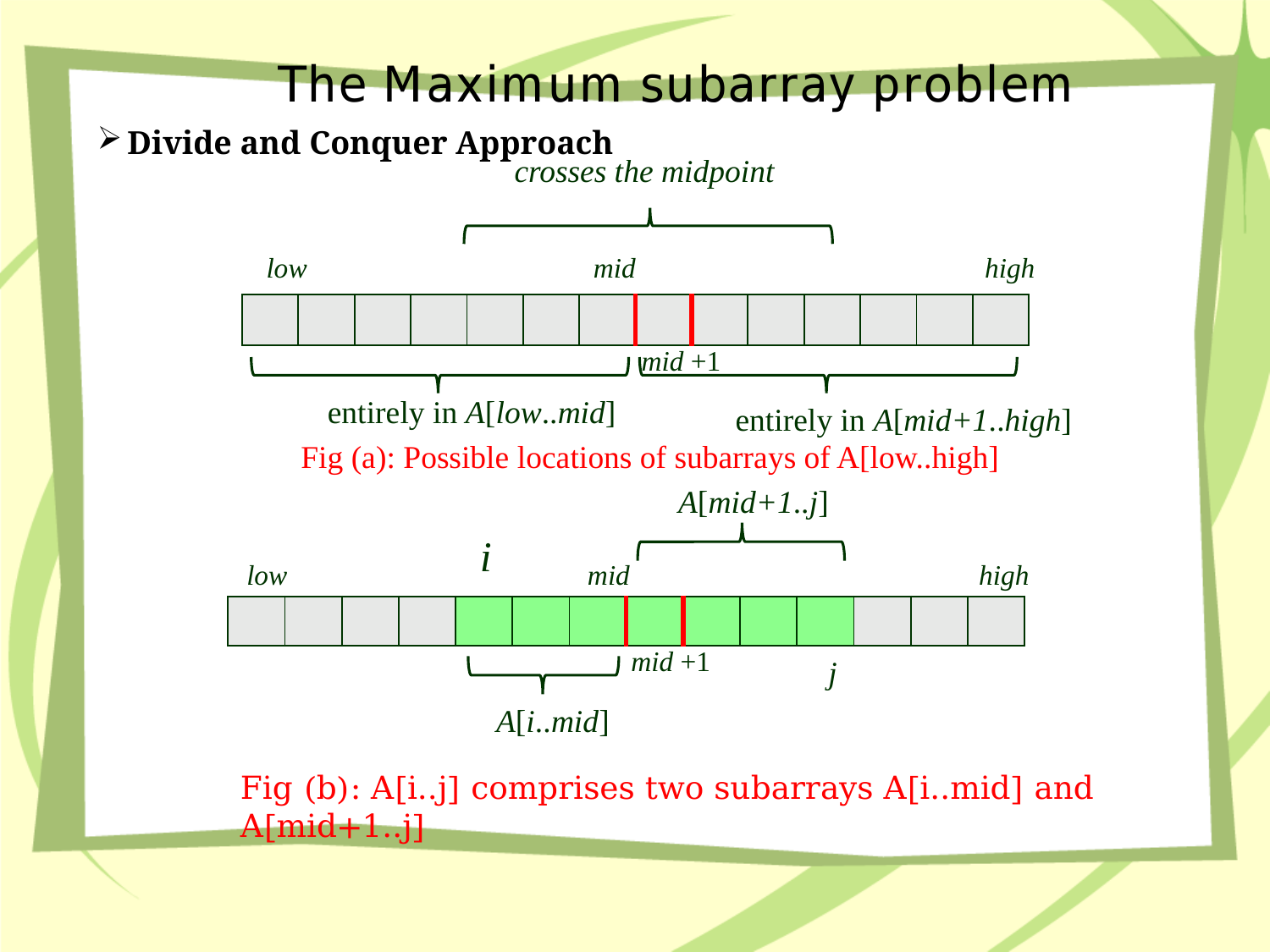

# The Maximum subarray problem
Divide and Conquer Approach

crosses the midpoint
low                                         mid                                                  high

mid +1
entirely in A[low..mid]
entirely in A[mid+1..high]
|  |  |  |  |  |  |  |  |  |  |  |  |  |  |
| --- | --- | --- | --- | --- | --- | --- | --- | --- | --- | --- | --- | --- | --- |
Fig (a): Possible locations of subarrays of A[low..high]

A[mid+1..j]
i
low                                           mid                                                  high

mid +1
j
A[i..mid]
|  |  |  |  |  |  |  |  |  |  |  |  |  |  |
| --- | --- | --- | --- | --- | --- | --- | --- | --- | --- | --- | --- | --- | --- |
Fig (b): A[i..j] comprises two subarrays A[i..mid] and A[mid+1..j]